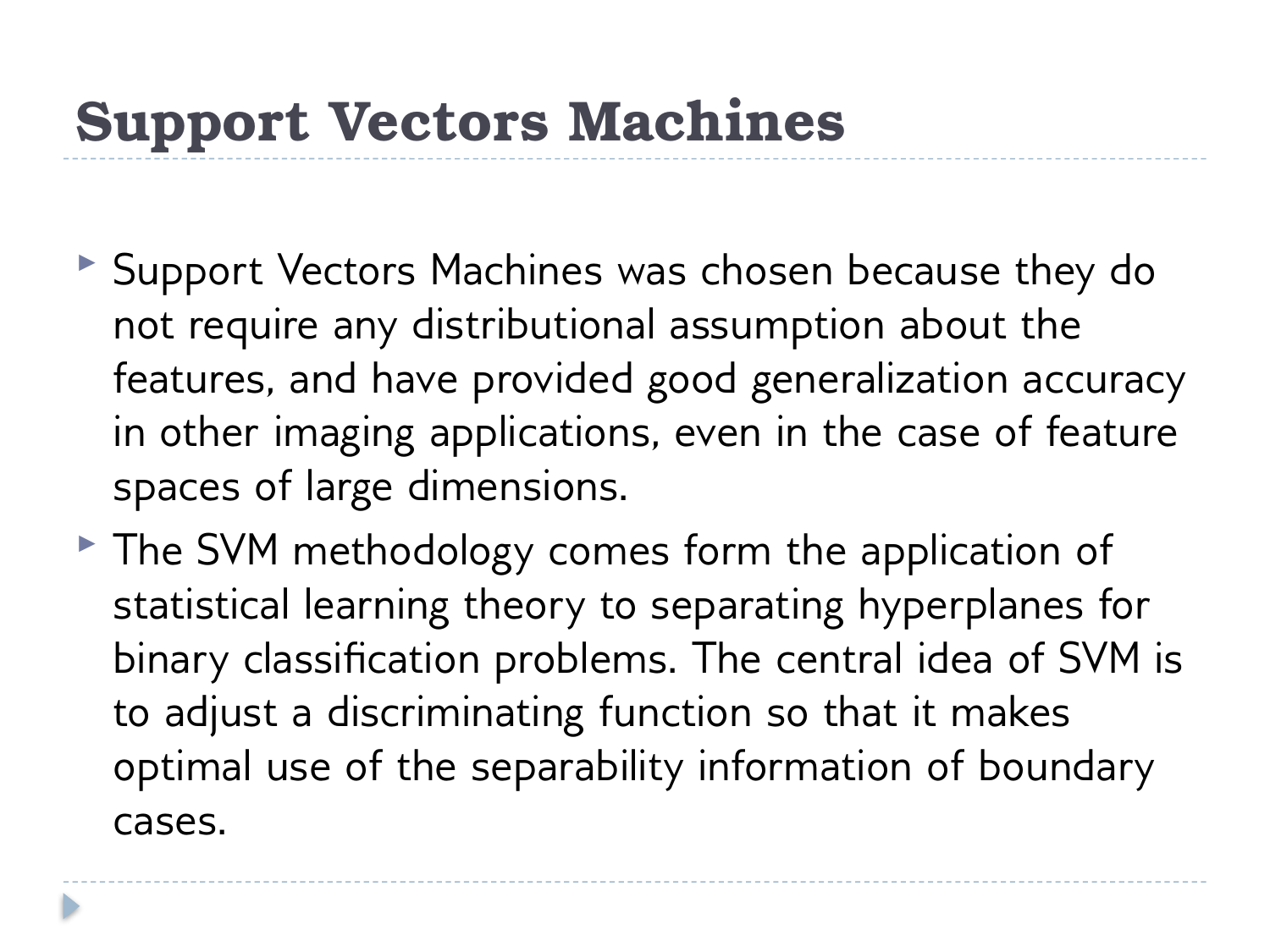

# Support Vectors Machines

Support Vectors Machines was chosen because they do not require any distributional assumption about the features, and have provided good generalization accuracy in other imaging applications, even in the case of feature spaces of large dimensions.
The SVM methodology comes form the application of statistical learning theory to separating hyperplanes for binary classification problems. The central idea of SVM is to adjust a discriminating function so that it makes optimal use of the separability information of boundary cases.